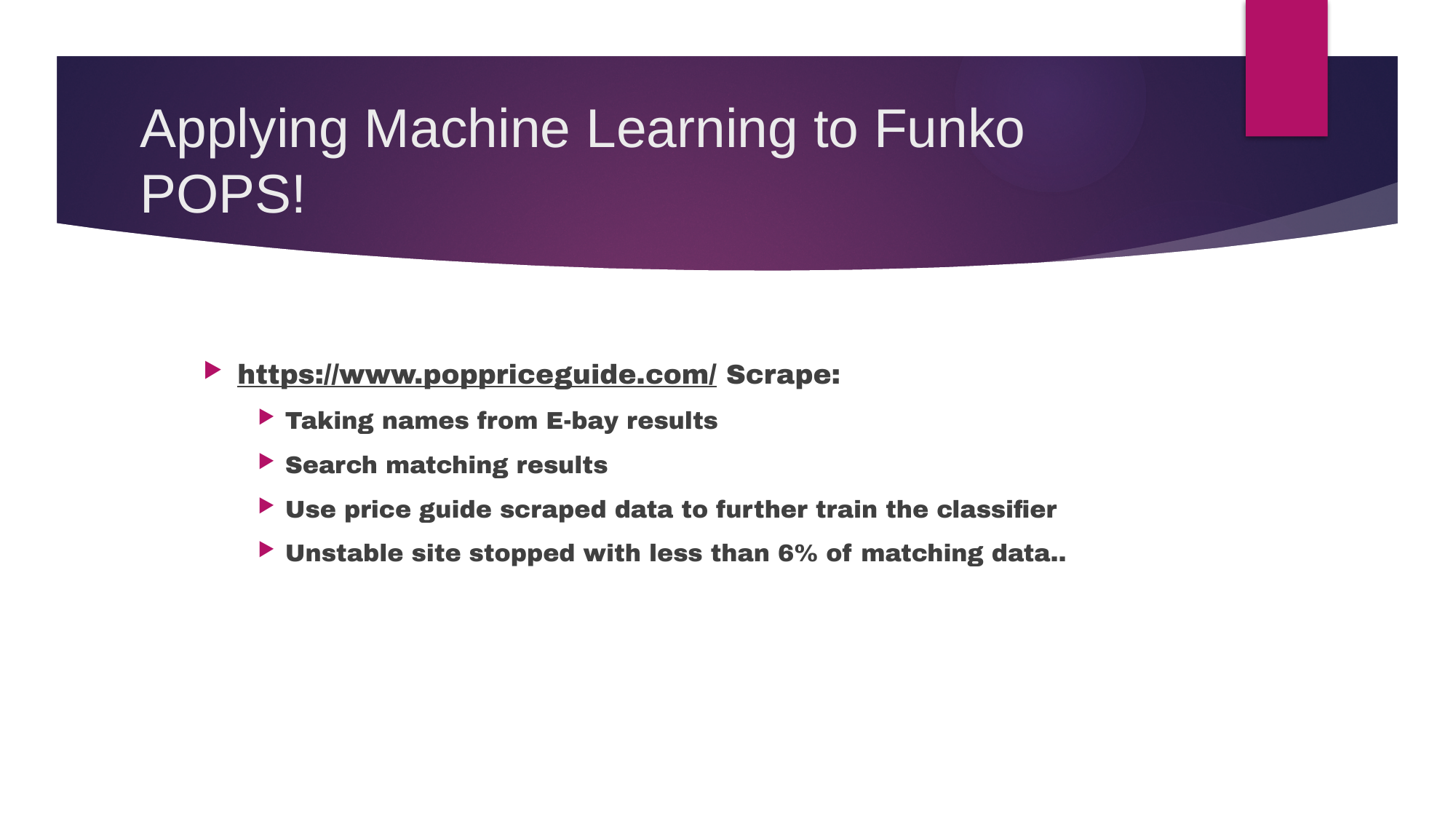

# Applying Machine Learning to Funko POPS!

https://www.poppriceguide.com/ Scrape:
Taking names from E-bay results
Search matching results
Use price guide scraped data to further train the classifier
Unstable site stopped with less than 6% of matching data..